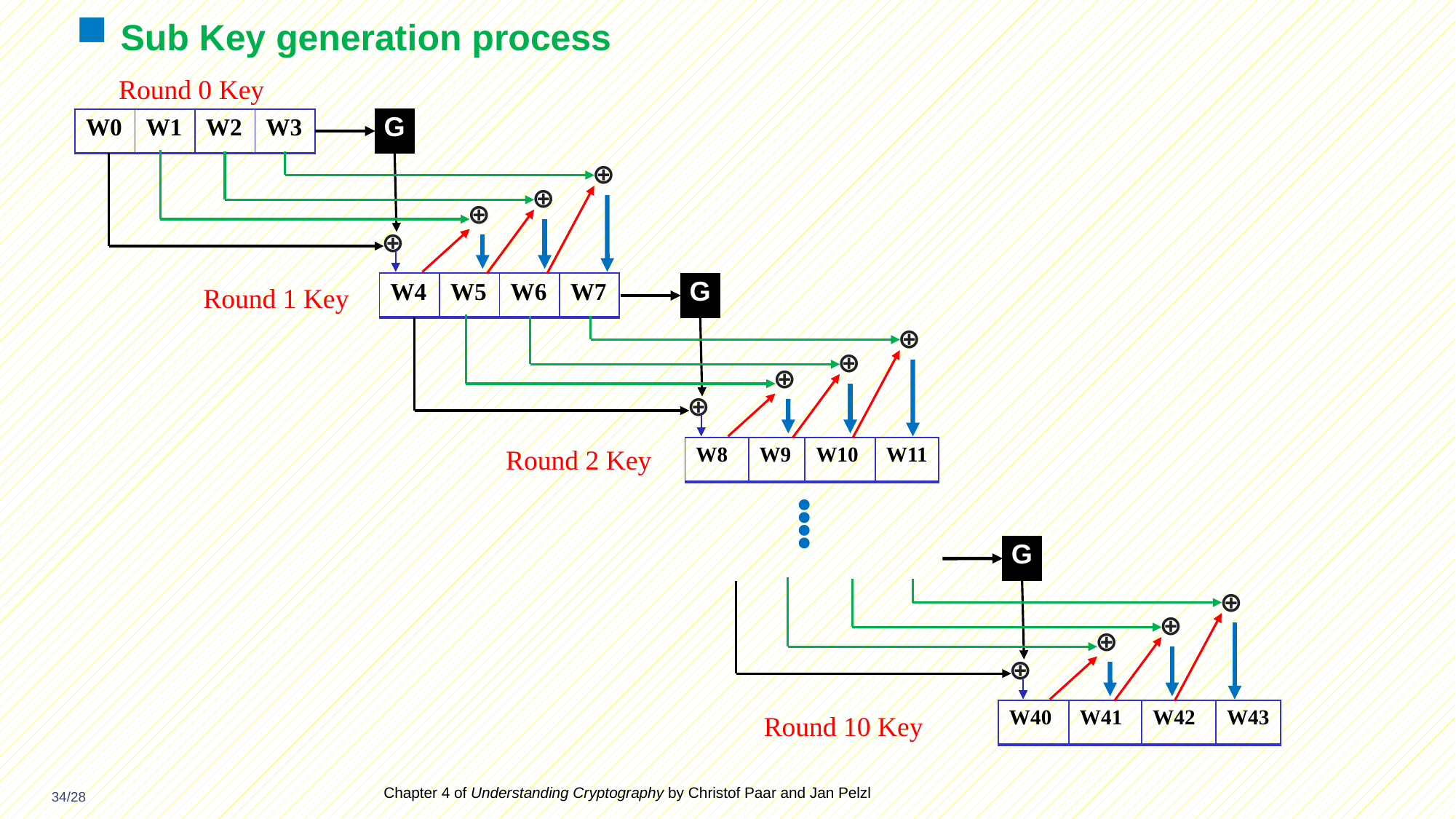

# Sub Key generation process
Round 0 Key
| W0 | W1 | W2 | W3 |
| --- | --- | --- | --- |
G
⊕
⊕
⊕
⊕
| W4 | W5 | W6 | W7 |
| --- | --- | --- | --- |
G
Round 1 Key
⊕
⊕
⊕
⊕
Round 2 Key
| W8 | W9 | W10 | W11 |
| --- | --- | --- | --- |
⁞
G
⊕
⊕
⊕
⊕
| W40 | W41 | W42 | W43 |
| --- | --- | --- | --- |
Round 10 Key
Chapter 4 of Understanding Cryptography by Christof Paar and Jan Pelzl
34/28